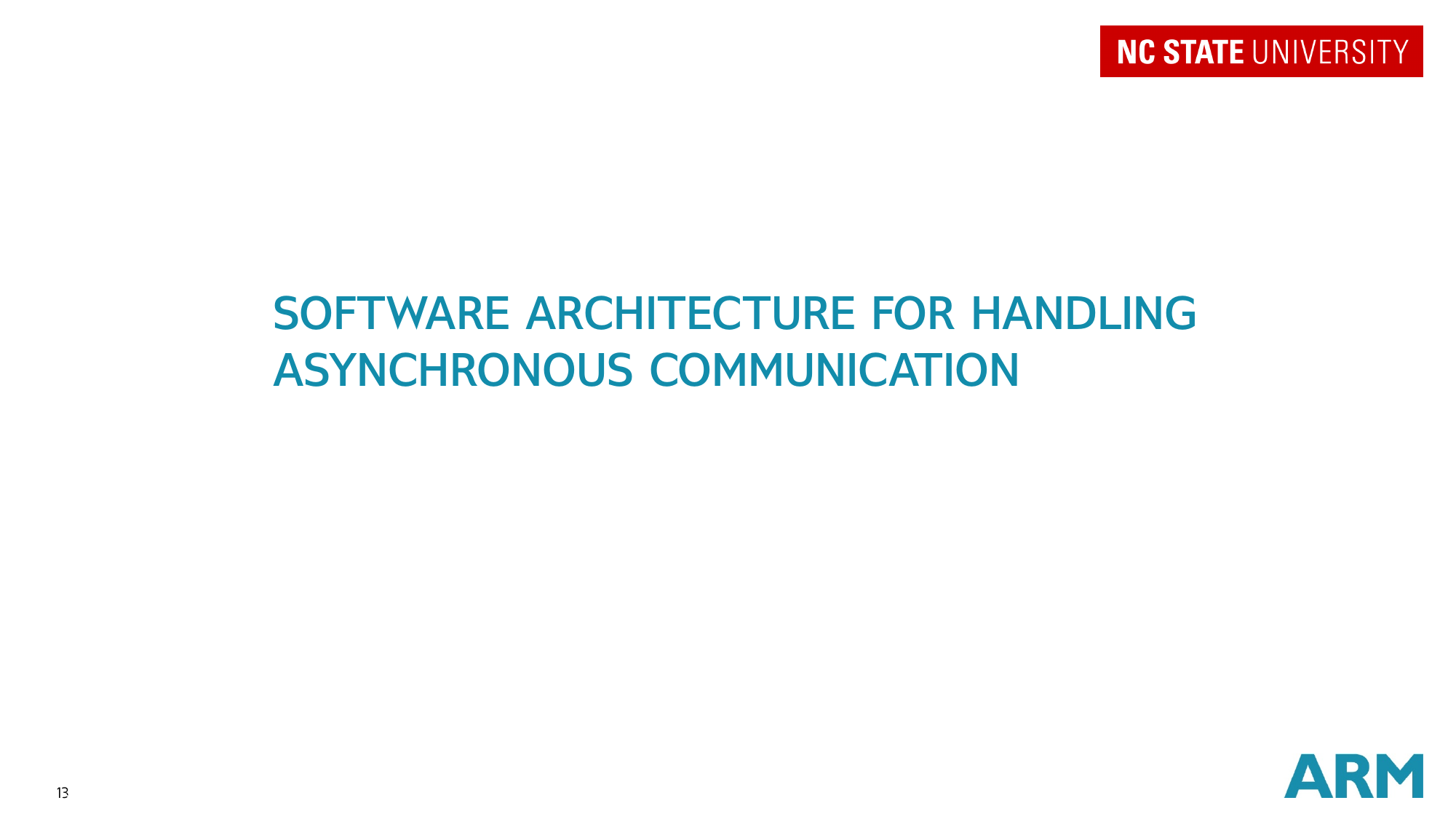

# Software Architecture for Handling asynchronous Communication